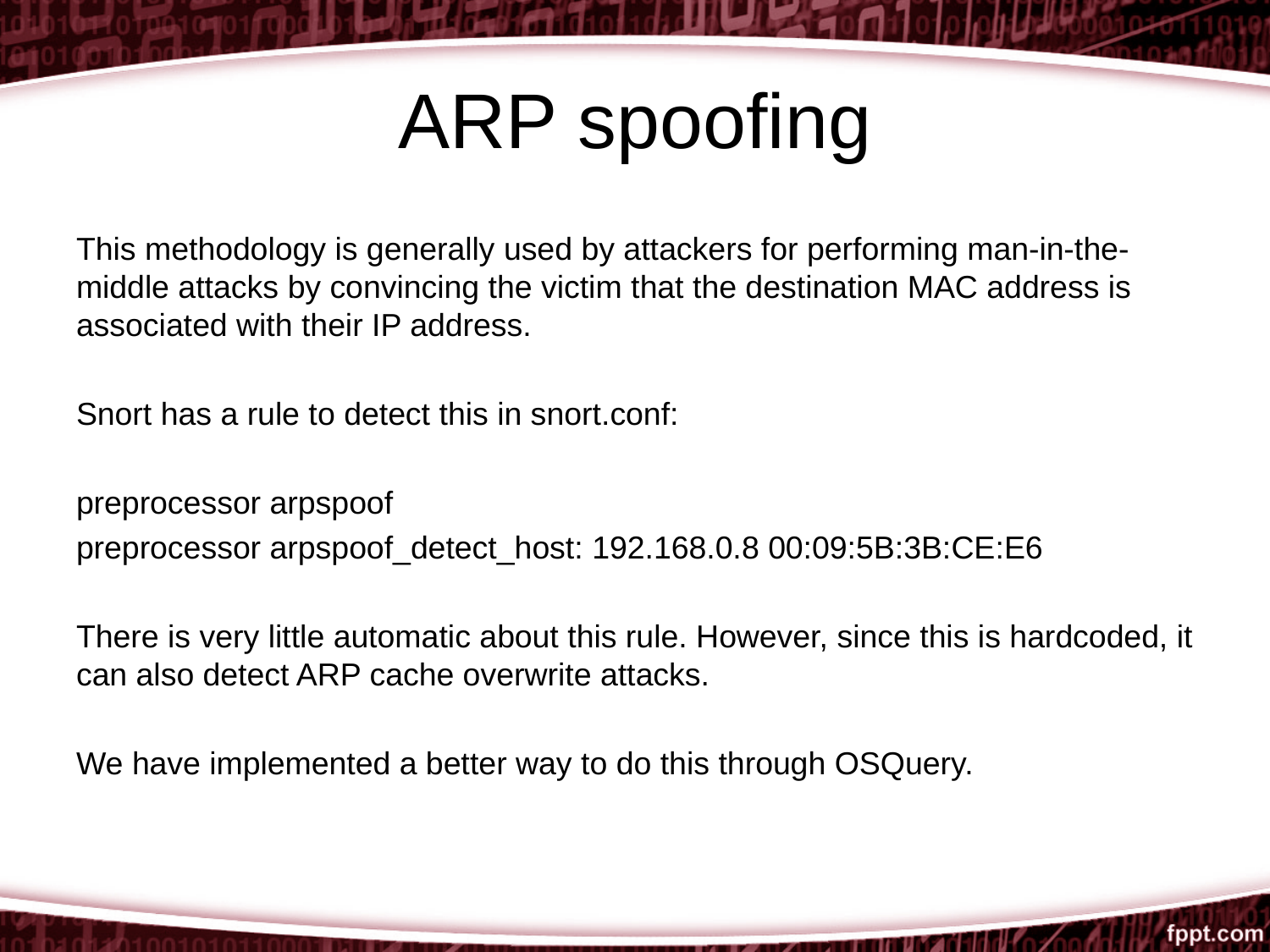

# ARP spoofing
This methodology is generally used by attackers for performing man-in-the-middle attacks by convincing the victim that the destination MAC address is associated with their IP address.

Snort has a rule to detect this in snort.conf:

preprocessor arpspoof
preprocessor arpspoof_detect_host: 192.168.0.8 00:09:5B:3B:CE:E6

There is very little automatic about this rule. However, since this is hardcoded, it can also detect ARP cache overwrite attacks.

We have implemented a better way to do this through OSQuery.